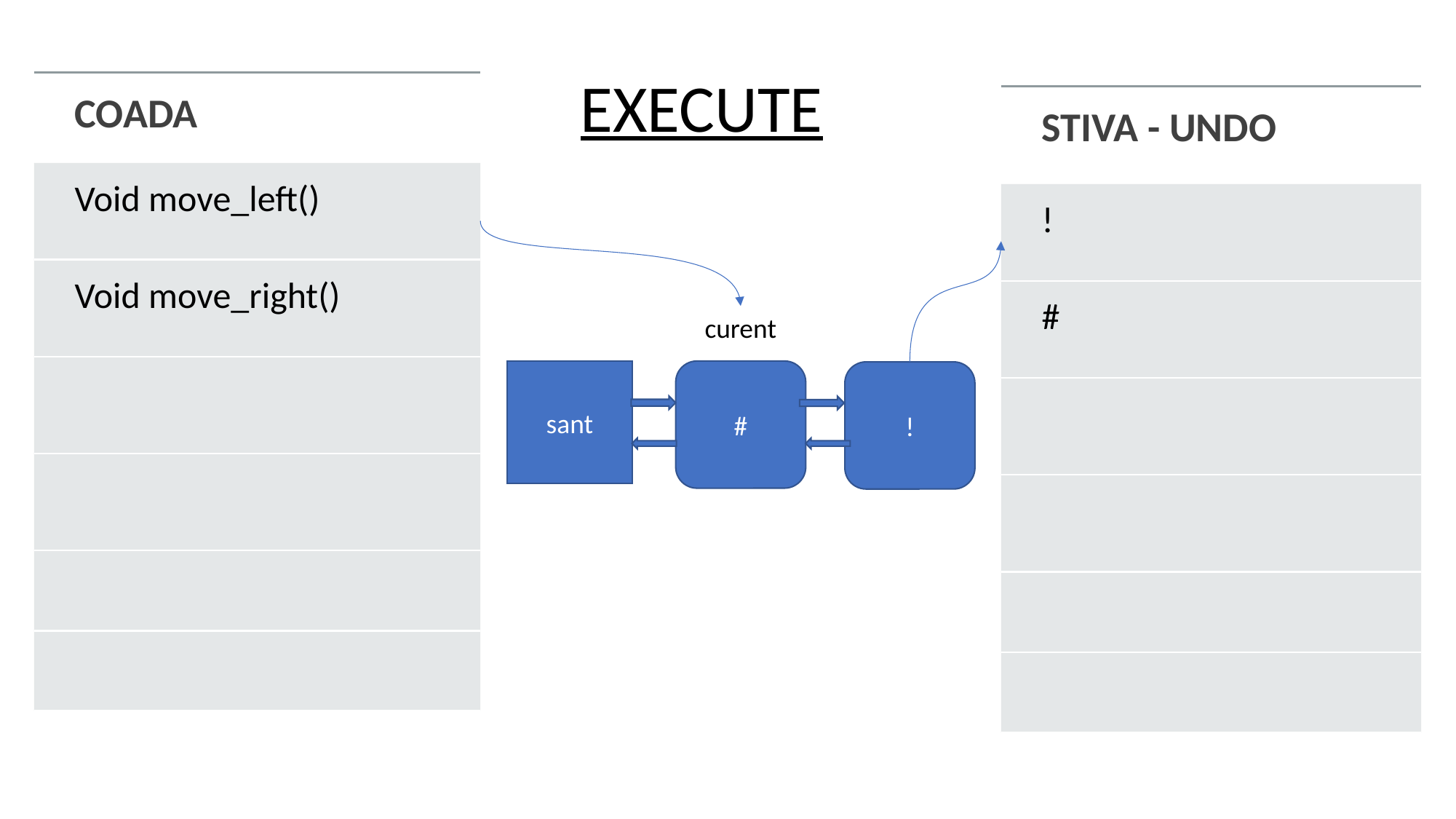

# EXECUTE
| COADA |
| --- |
| Void move\_left() |
| Void move\_right() |
|  |
|  |
|  |
|  |
| STIVA - UNDO |
| --- |
| ! |
| # |
|  |
|  |
|  |
|  |
curent
sant
#
!